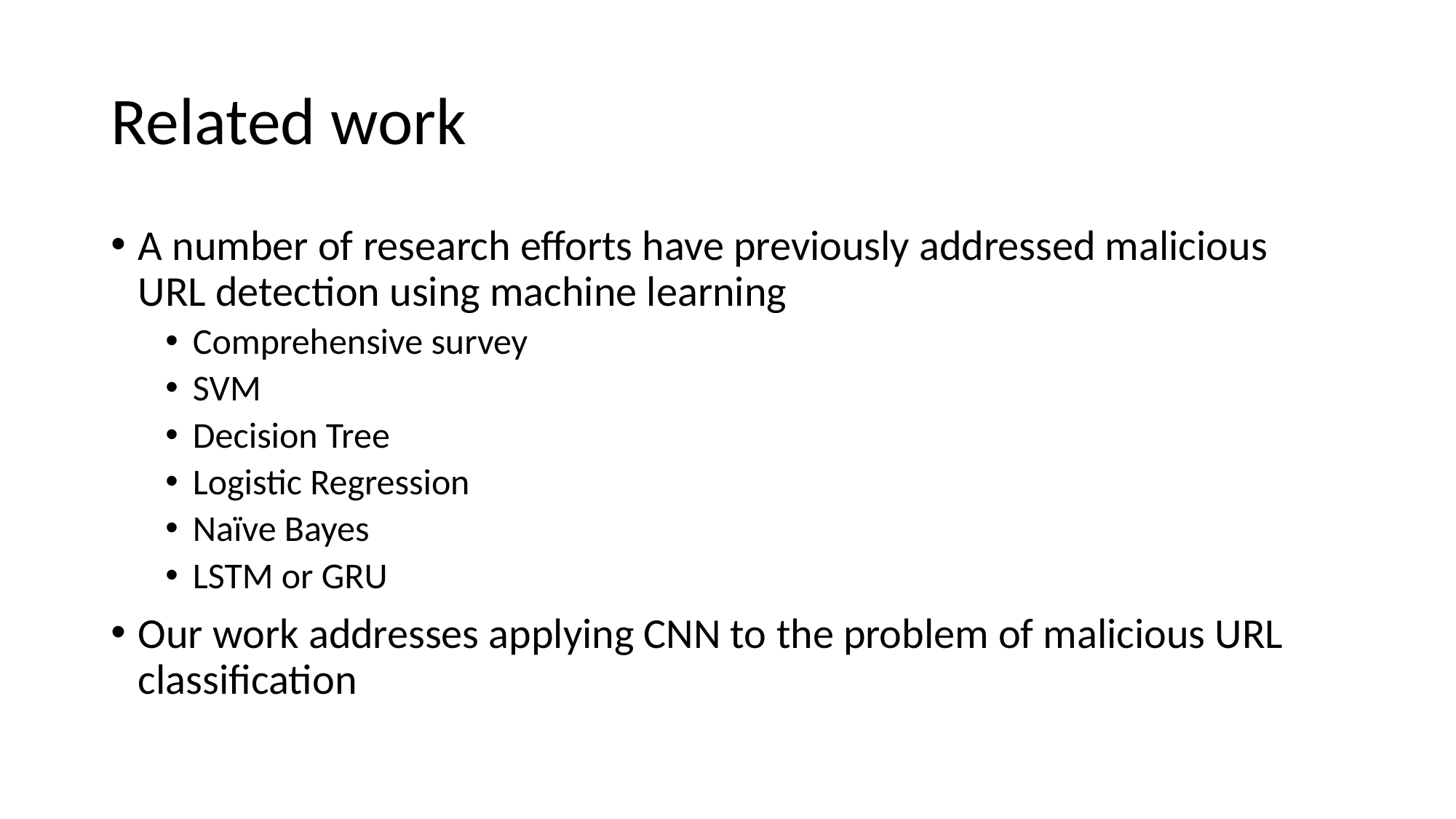

# Related work
A number of research efforts have previously addressed malicious URL detection using machine learning
Comprehensive survey
SVM
Decision Tree
Logistic Regression
Naïve Bayes
LSTM or GRU
Our work addresses applying CNN to the problem of malicious URL classification